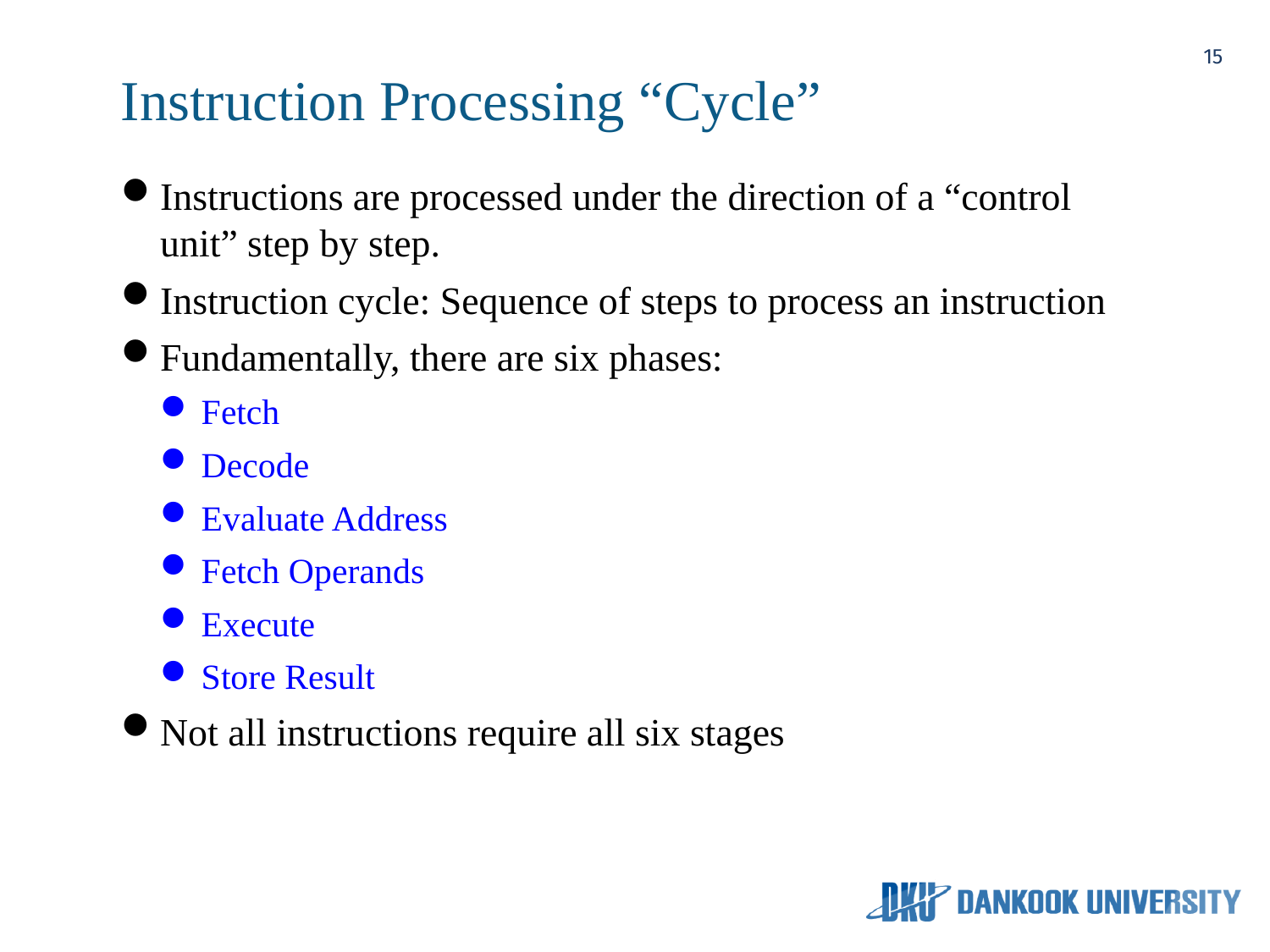

15
# Instruction Processing “Cycle”
Instructions are processed under the direction of a “control unit” step by step.
Instruction cycle: Sequence of steps to process an instruction
Fundamentally, there are six phases:
Fetch
Decode
Evaluate Address
Fetch Operands
Execute
Store Result
Not all instructions require all six stages